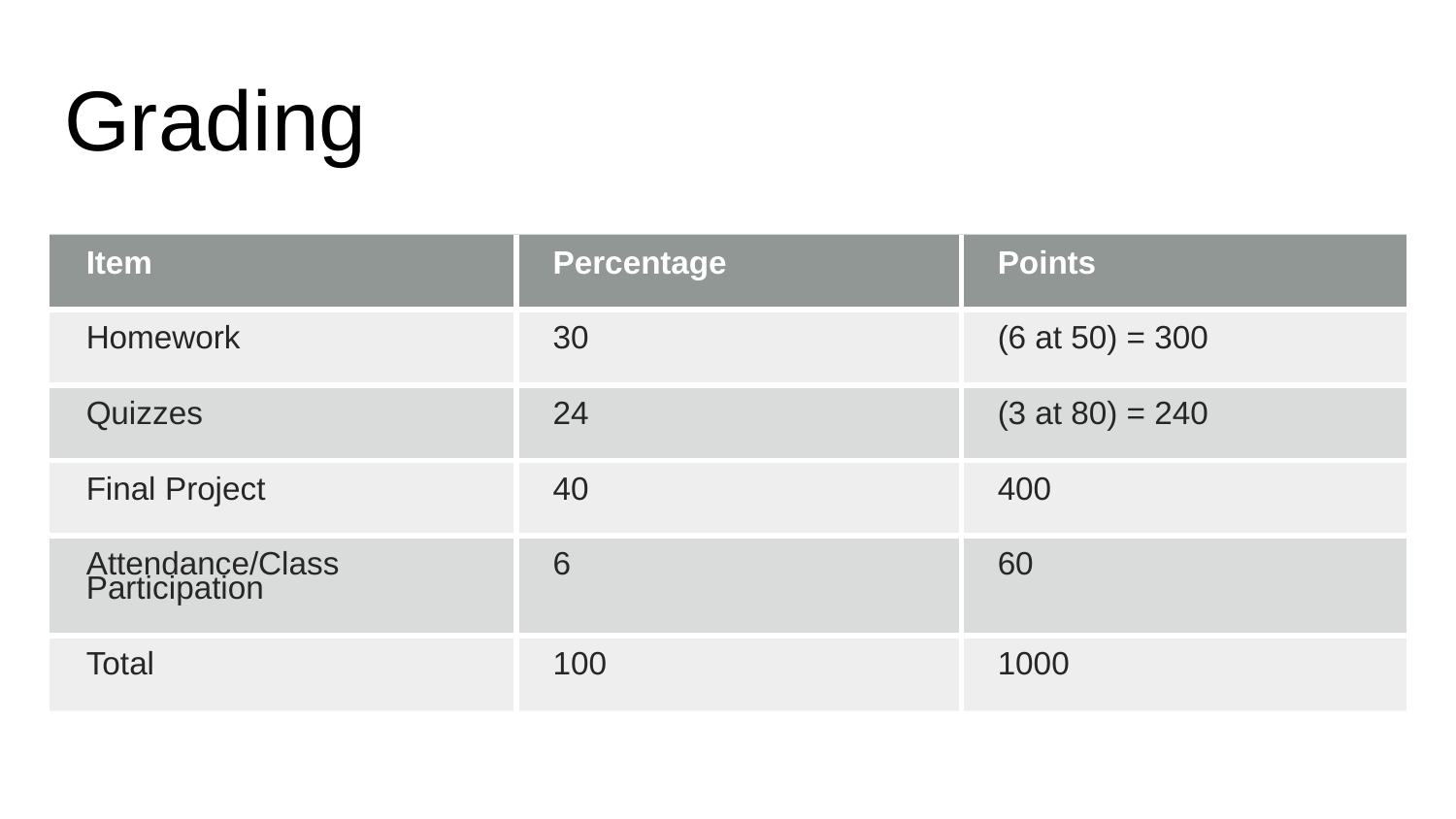

# Grading
| Item | Percentage | Points |
| --- | --- | --- |
| Homework | 30 | (6 at 50) = 300 |
| Quizzes | 24 | (3 at 80) = 240 |
| Final Project | 40 | 400 |
| Attendance/Class Participation | 6 | 60 |
| Total | 100 | 1000 |